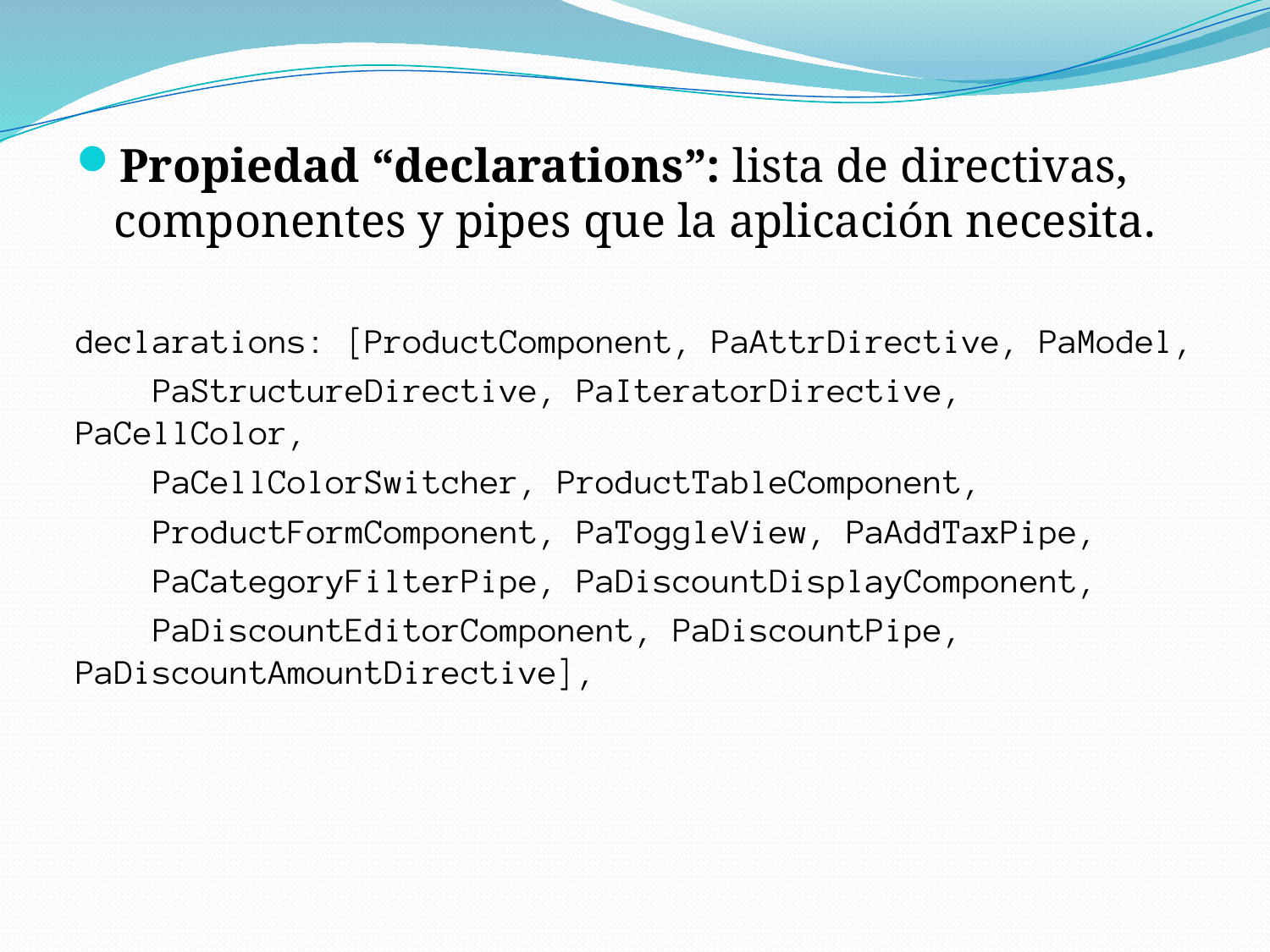

Propiedad “declarations”: lista de directivas, componentes y pipes que la aplicación necesita.

declarations: [ProductComponent, PaAttrDirective, PaModel,
    PaStructureDirective, PaIteratorDirective, PaCellColor,
    PaCellColorSwitcher, ProductTableComponent,
    ProductFormComponent, PaToggleView, PaAddTaxPipe,
    PaCategoryFilterPipe, PaDiscountDisplayComponent,
    PaDiscountEditorComponent, PaDiscountPipe, PaDiscountAmountDirective],